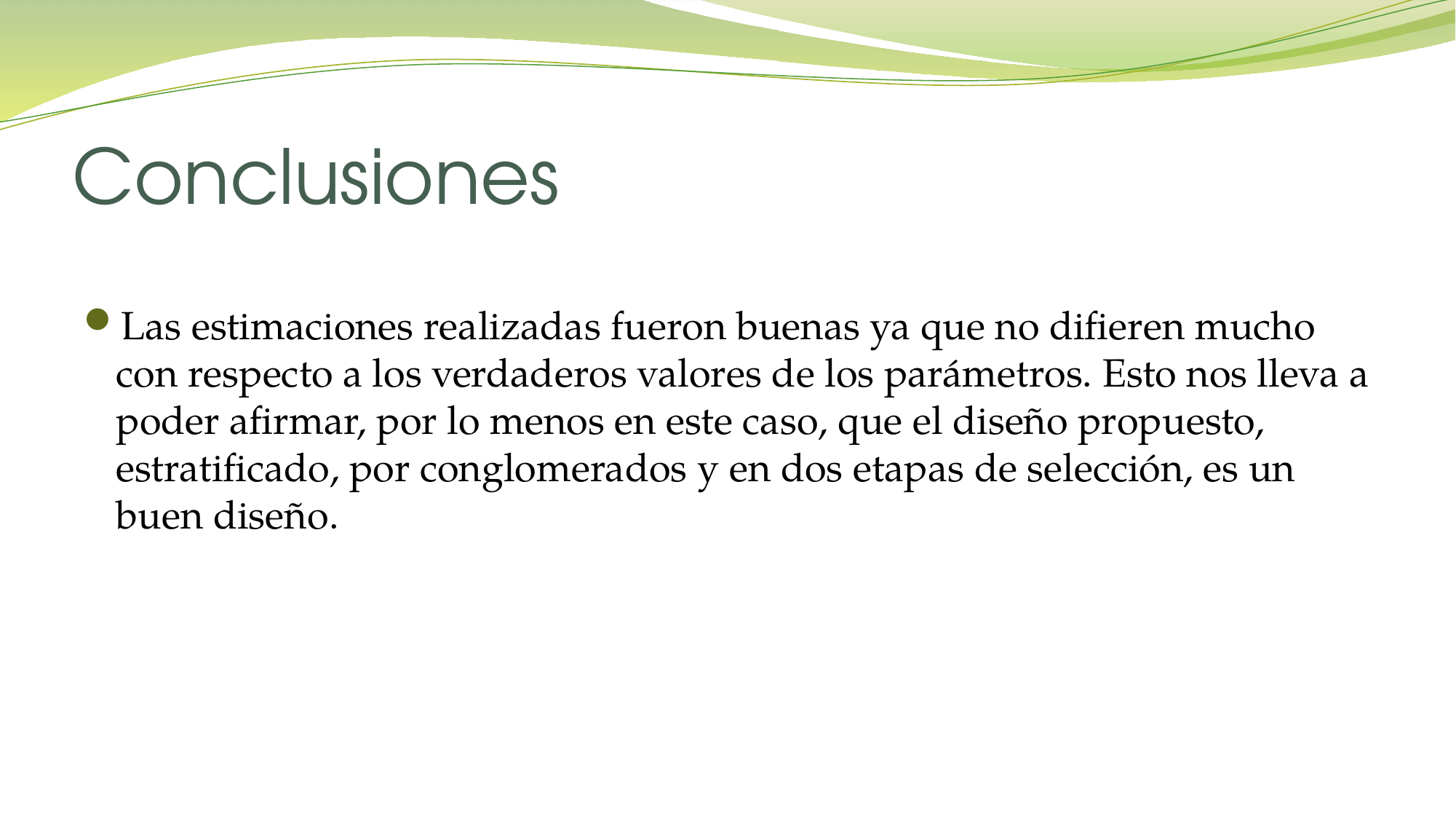

# Conclusiones
Las estimaciones realizadas fueron buenas ya que no difieren mucho con respecto a los verdaderos valores de los parámetros. Esto nos lleva a poder afirmar, por lo menos en este caso, que el diseño propuesto, estratificado, por conglomerados y en dos etapas de selección, es un buen diseño.